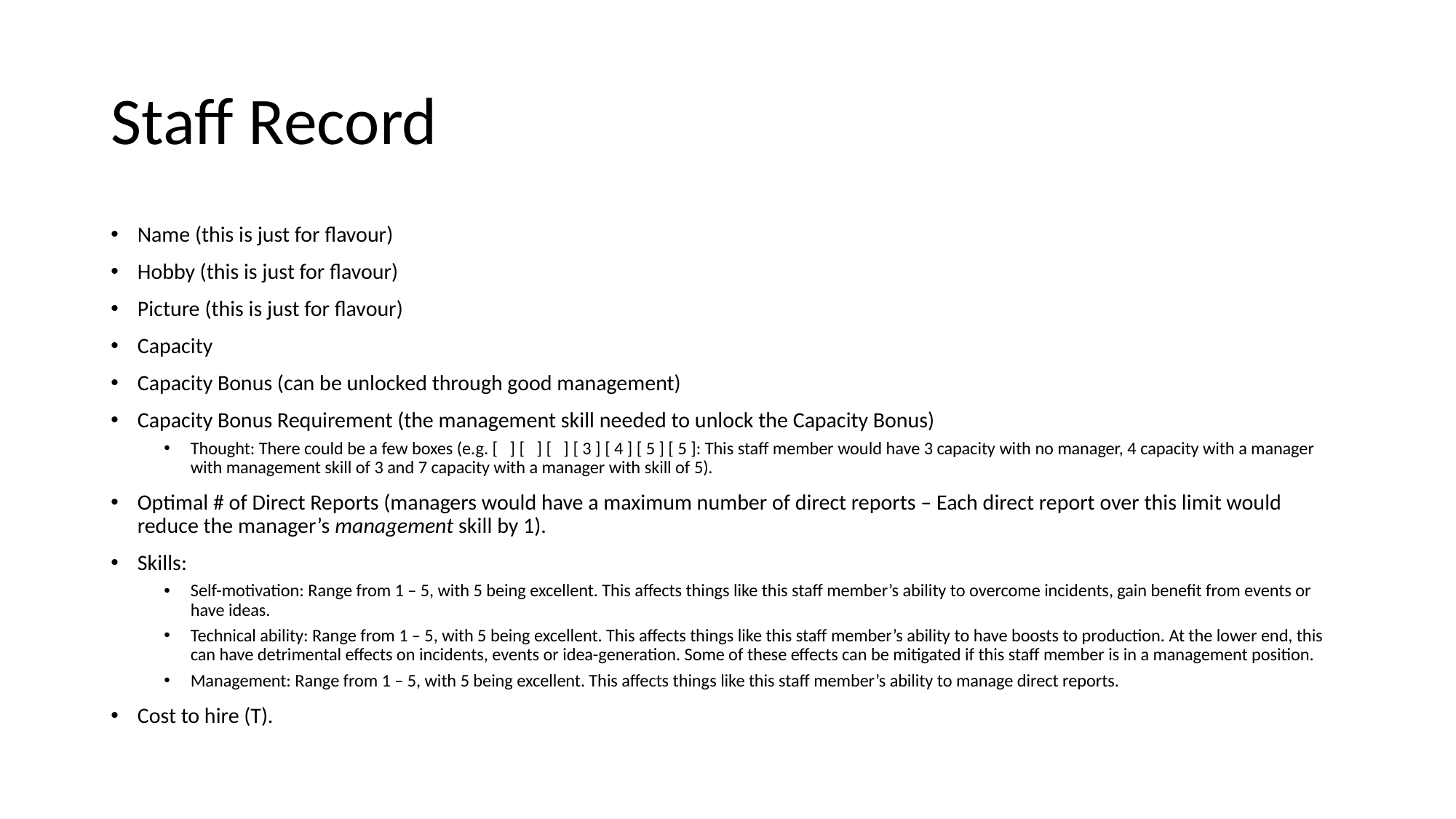

# Staff Record
Name (this is just for flavour)
Hobby (this is just for flavour)
Picture (this is just for flavour)
Capacity
Capacity Bonus (can be unlocked through good management)
Capacity Bonus Requirement (the management skill needed to unlock the Capacity Bonus)
Thought: There could be a few boxes (e.g. [   ] [   ] [   ] [ 3 ] [ 4 ] [ 5 ] [ 5 ]: This staff member would have 3 capacity with no manager, 4 capacity with a manager with management skill of 3 and 7 capacity with a manager with skill of 5).
Optimal # of Direct Reports (managers would have a maximum number of direct reports – Each direct report over this limit would reduce the manager’s management skill by 1).
Skills:
Self-motivation: Range from 1 – 5, with 5 being excellent. This affects things like this staff member’s ability to overcome incidents, gain benefit from events or have ideas.
Technical ability: Range from 1 – 5, with 5 being excellent. This affects things like this staff member’s ability to have boosts to production. At the lower end, this can have detrimental effects on incidents, events or idea-generation. Some of these effects can be mitigated if this staff member is in a management position.
Management: Range from 1 – 5, with 5 being excellent. This affects things like this staff member’s ability to manage direct reports.
Cost to hire (T).